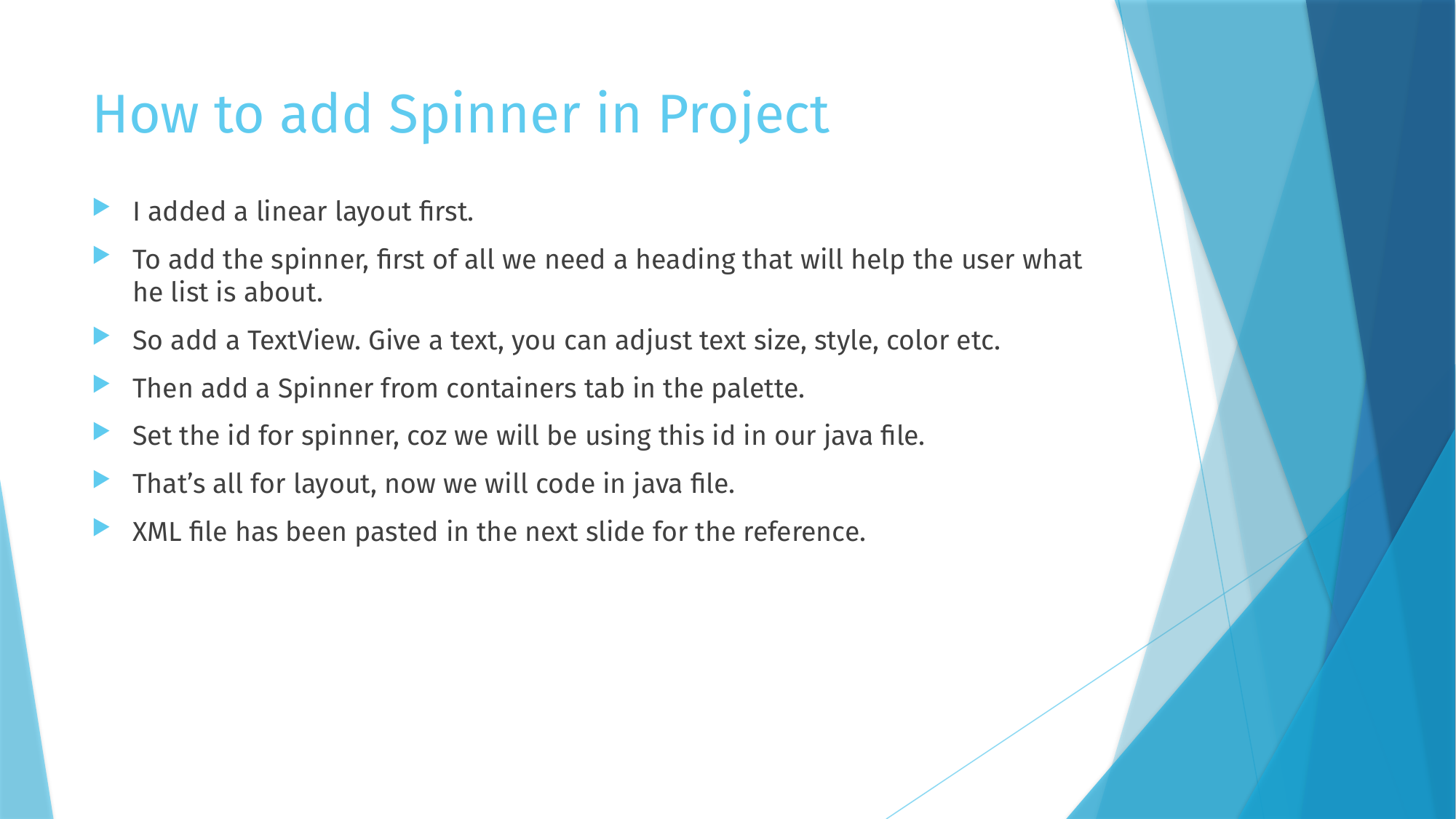

# How to add Spinner in Project
I added a linear layout first.
To add the spinner, first of all we need a heading that will help the user what he list is about.
So add a TextView. Give a text, you can adjust text size, style, color etc.
Then add a Spinner from containers tab in the palette.
Set the id for spinner, coz we will be using this id in our java file.
That’s all for layout, now we will code in java file.
XML file has been pasted in the next slide for the reference.